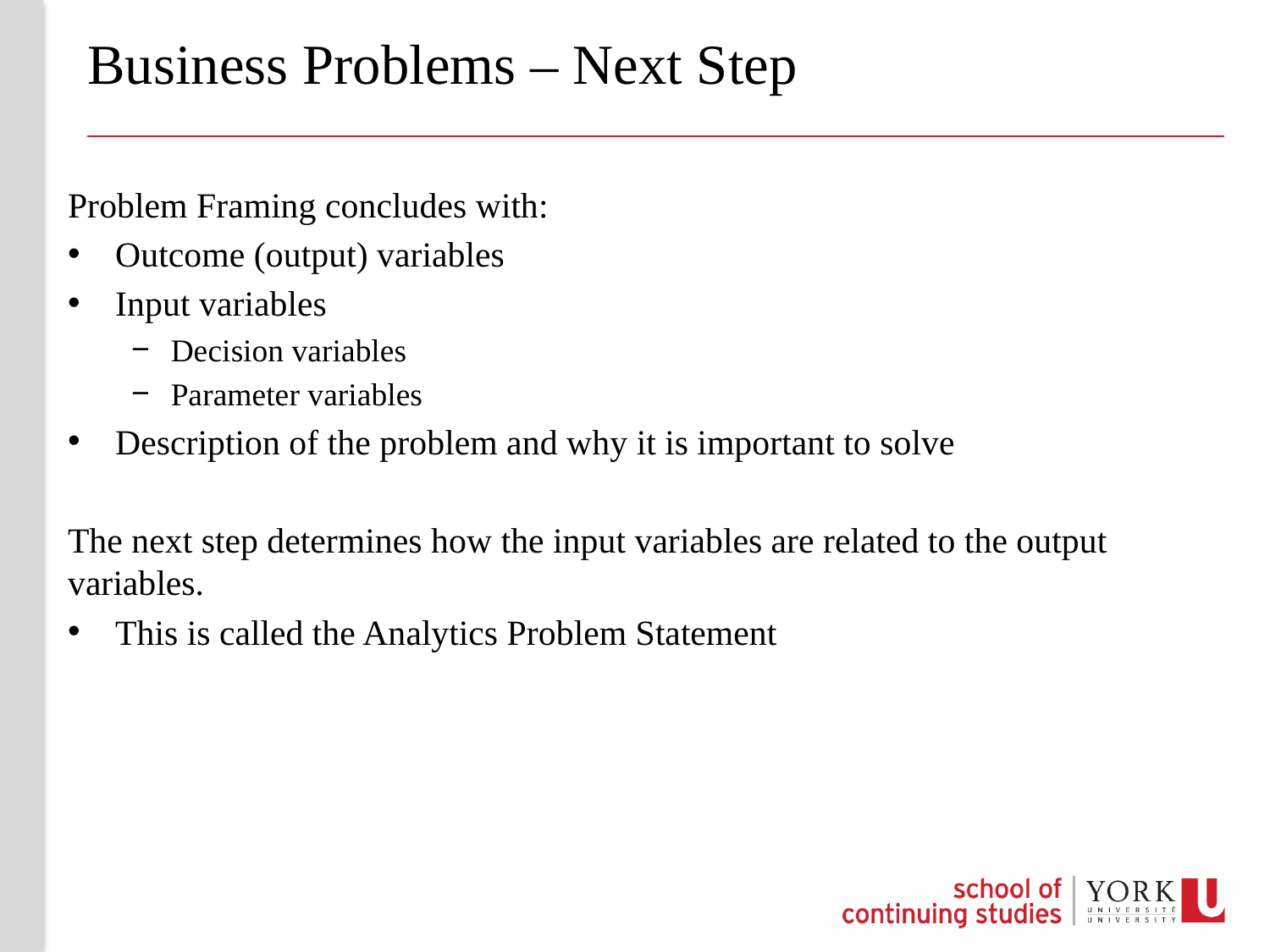

# Business Problems – Next Step

Problem Framing concludes with:
Outcome (output) variables
Input variables
Decision variables
Parameter variables
Description of the problem and why it is important to solve

The next step determines how the input variables are related to the output variables.
This is called the Analytics Problem Statement